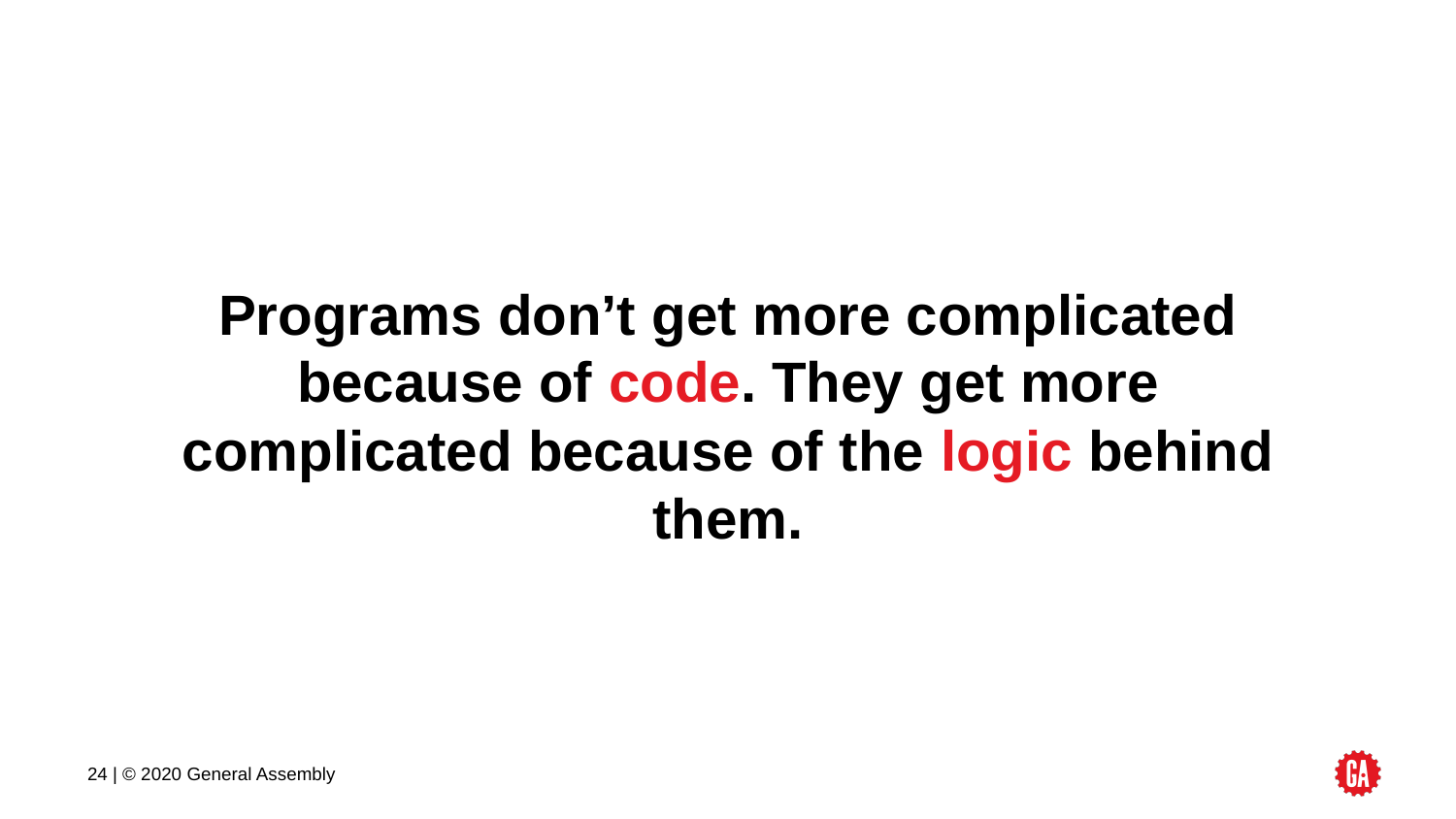

Programs don’t get more complicated because of code. They get more complicated because of the logic behind them.
24 | © 2020 General Assembly